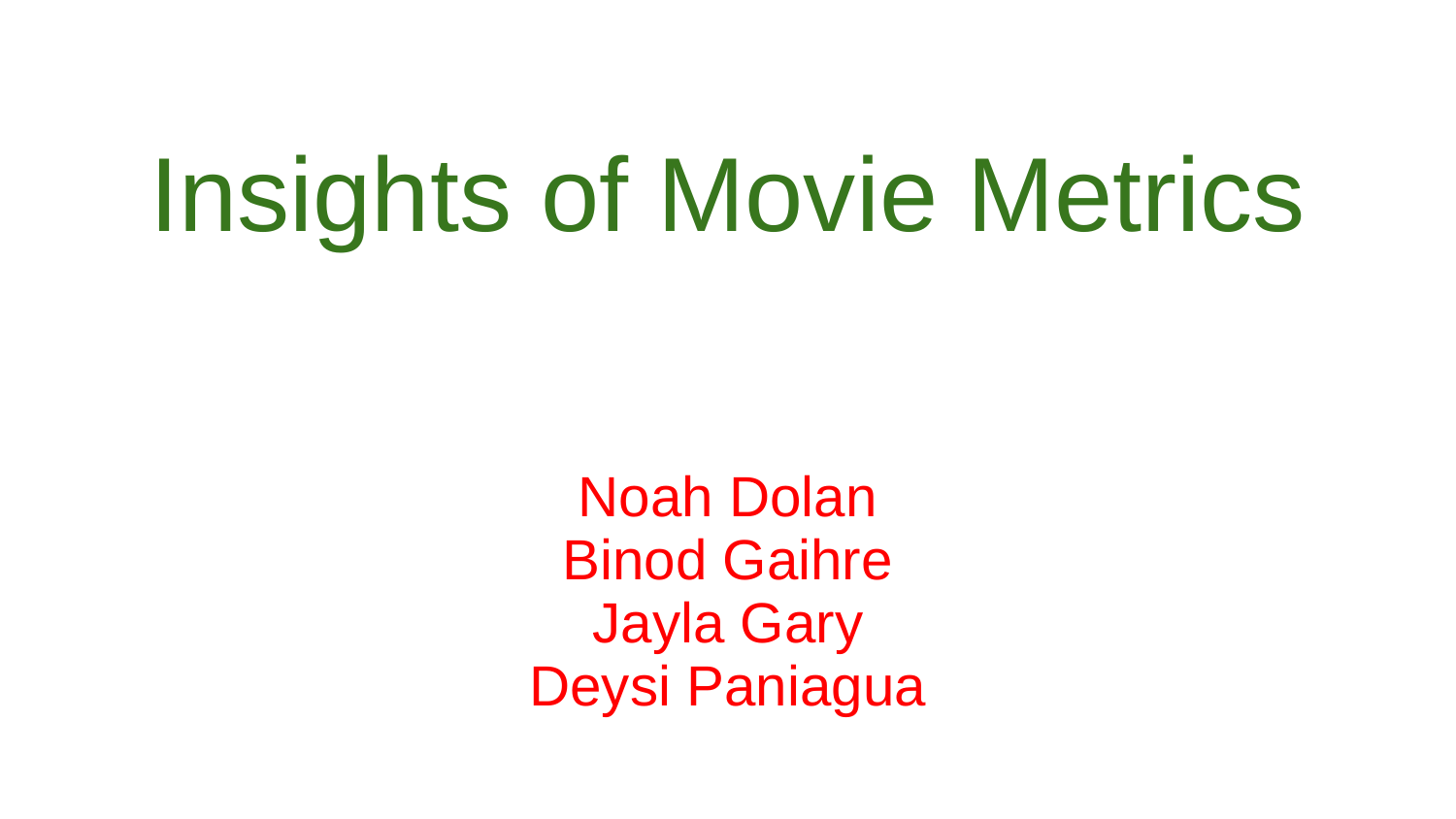

# Insights of Movie Metrics
Noah Dolan
Binod Gaihre
Jayla Gary
Deysi Paniagua